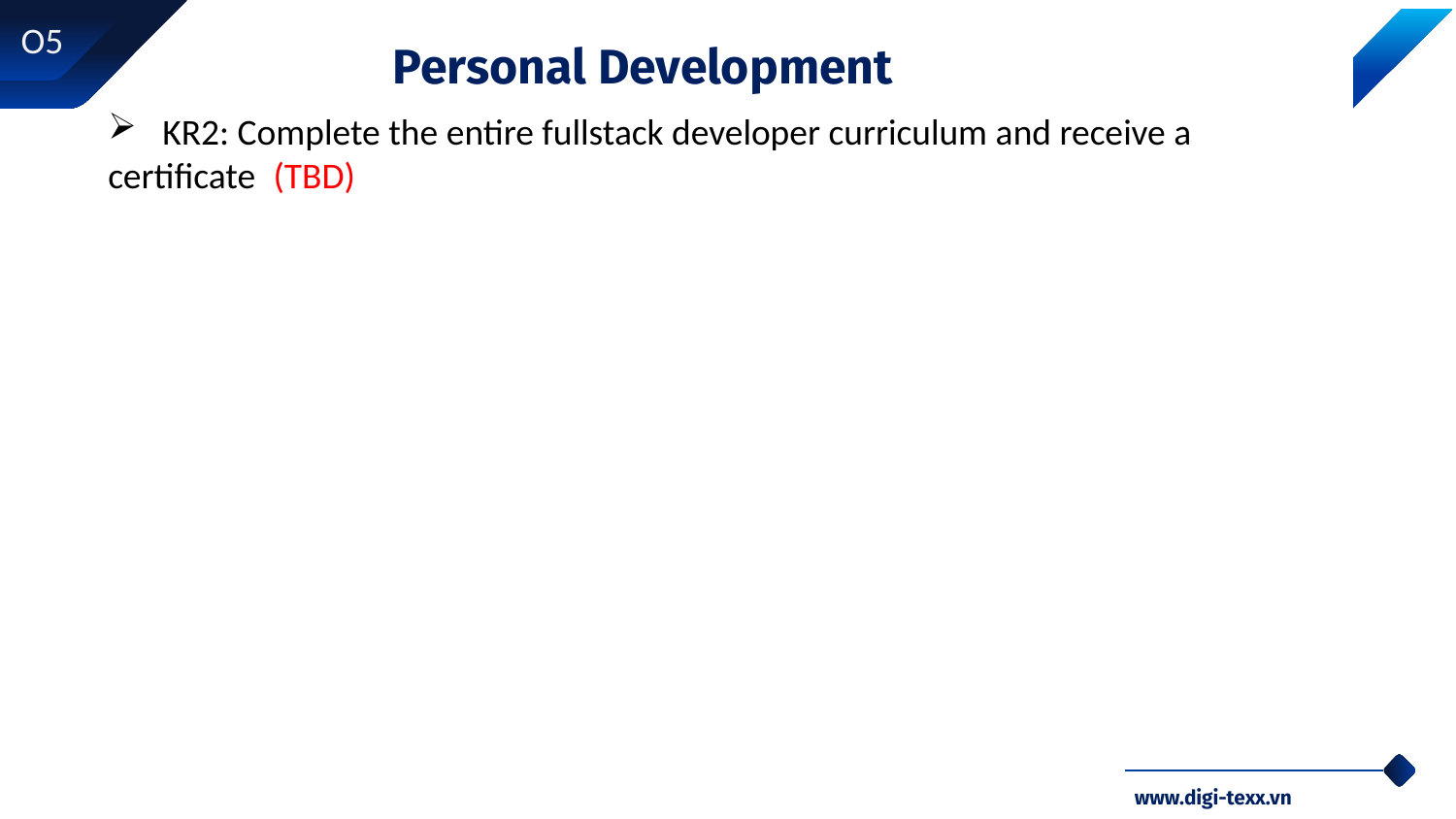

O5
Personal Development
KR2: Complete the entire fullstack developer curriculum and receive a
certificate
(TBD)
www.digi-texx.vn